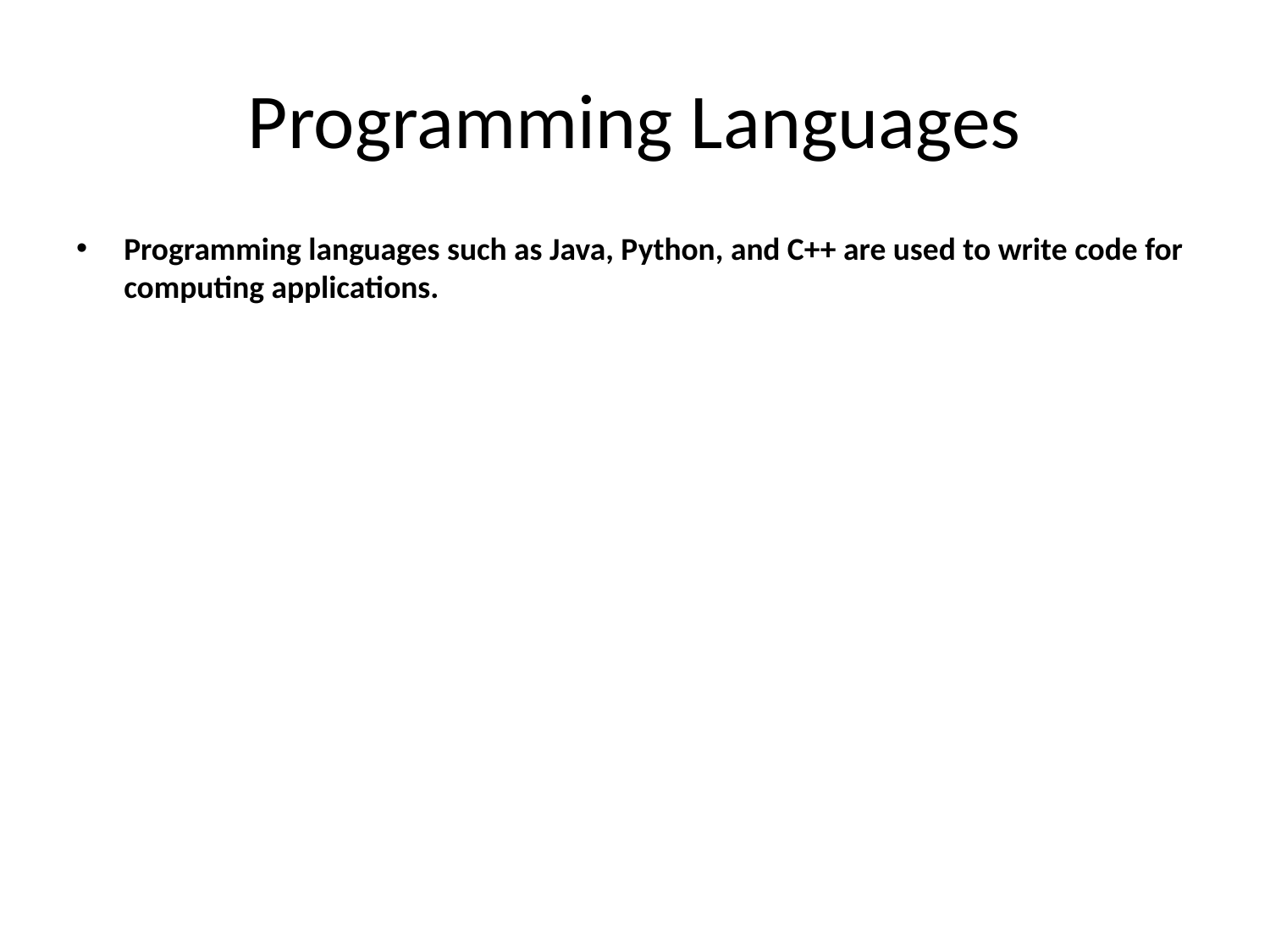

# Programming Languages
Programming languages such as Java, Python, and C++ are used to write code for computing applications.